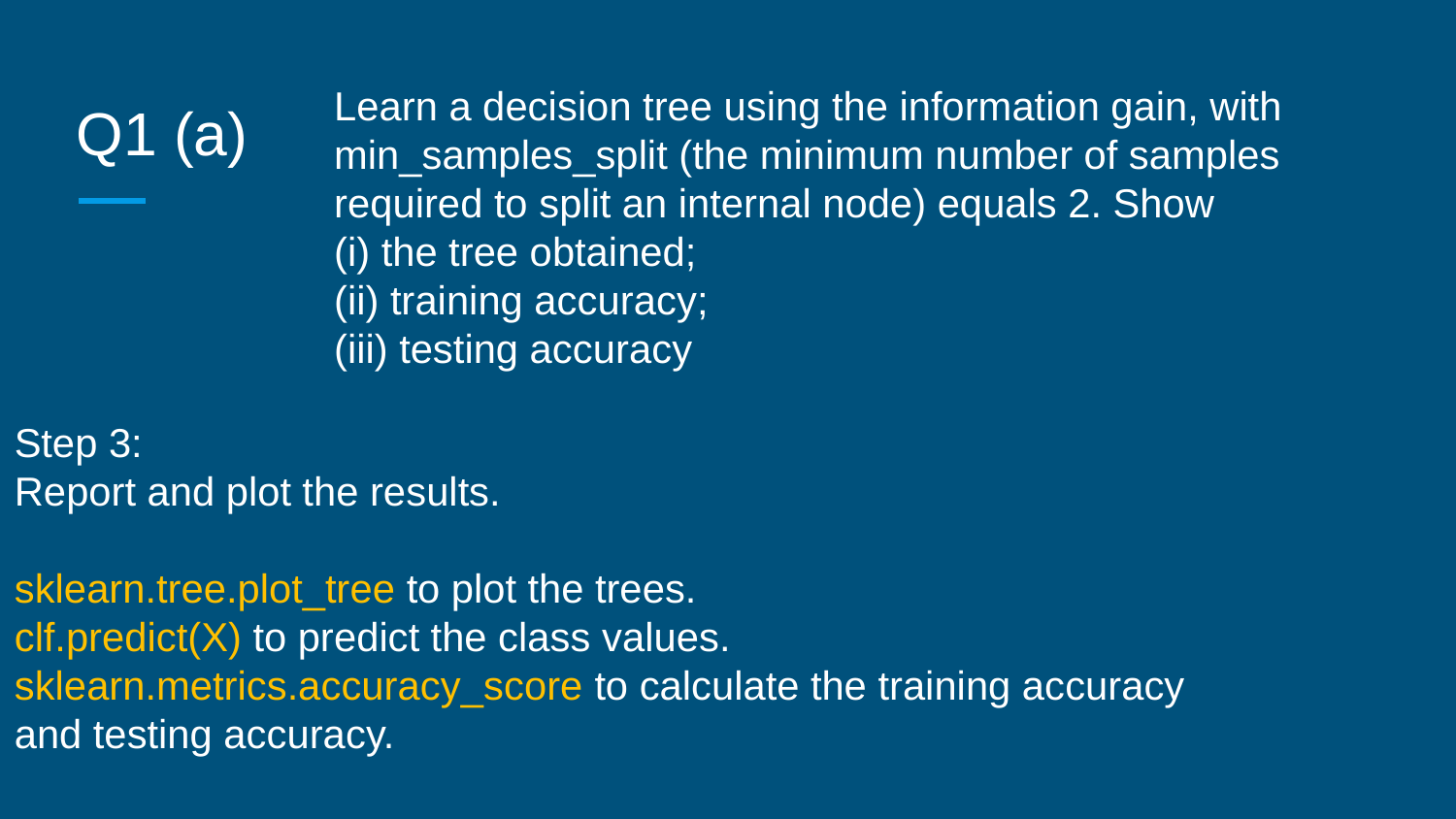

# Q1 (a)
Learn a decision tree using the information gain, with min_samples_split (the minimum number of samples required to split an internal node) equals 2. Show
(i) the tree obtained;
(ii) training accuracy;
(iii) testing accuracy
Step 3:
Report and plot the results.

sklearn.tree.plot_tree to plot the trees.
clf.predict(X) to predict the class values.
sklearn.metrics.accuracy_score to calculate the training accuracy and testing accuracy.